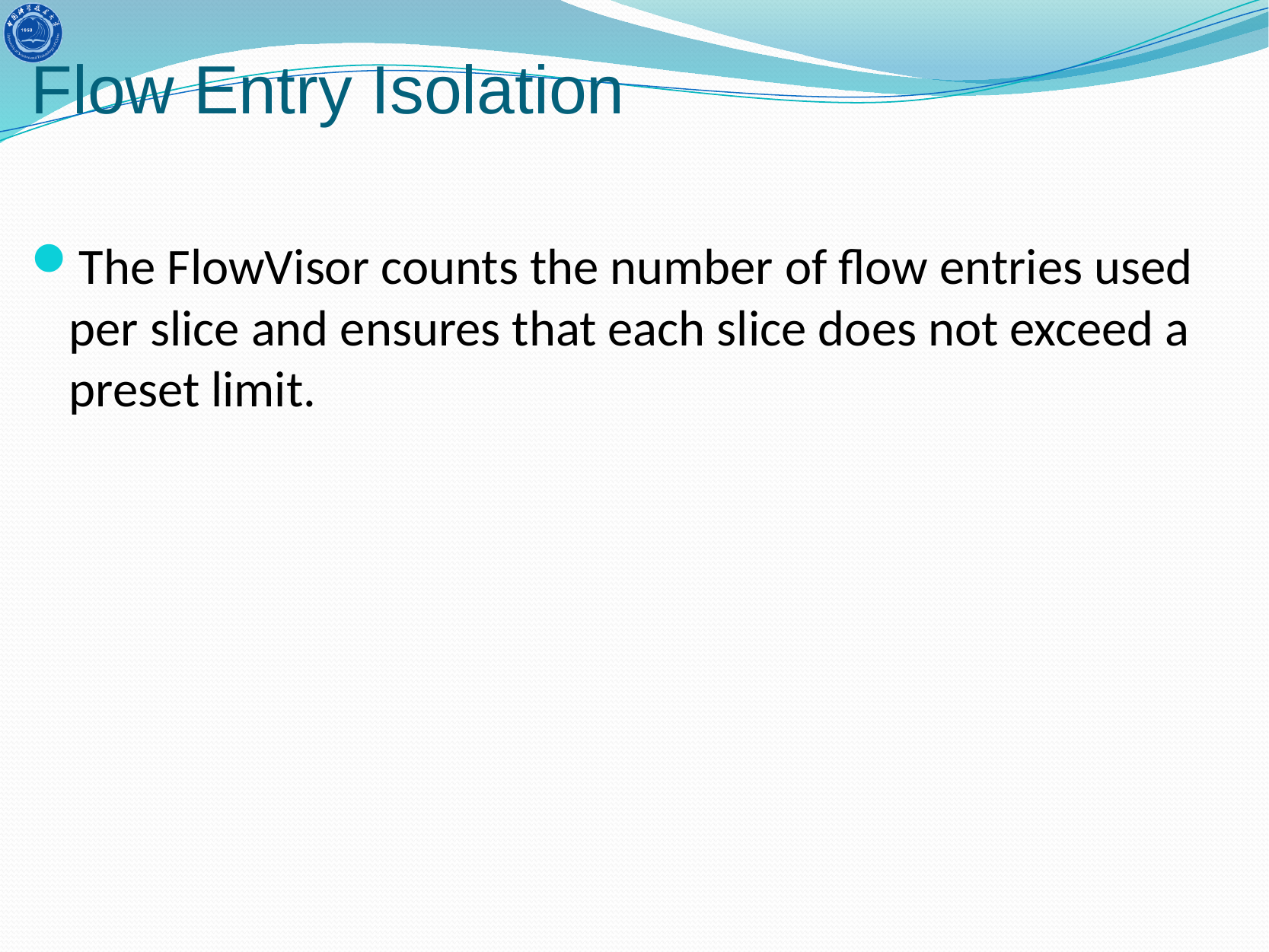

# Flow Entry Isolation
The FlowVisor counts the number of flow entries used per slice and ensures that each slice does not exceed a preset limit.